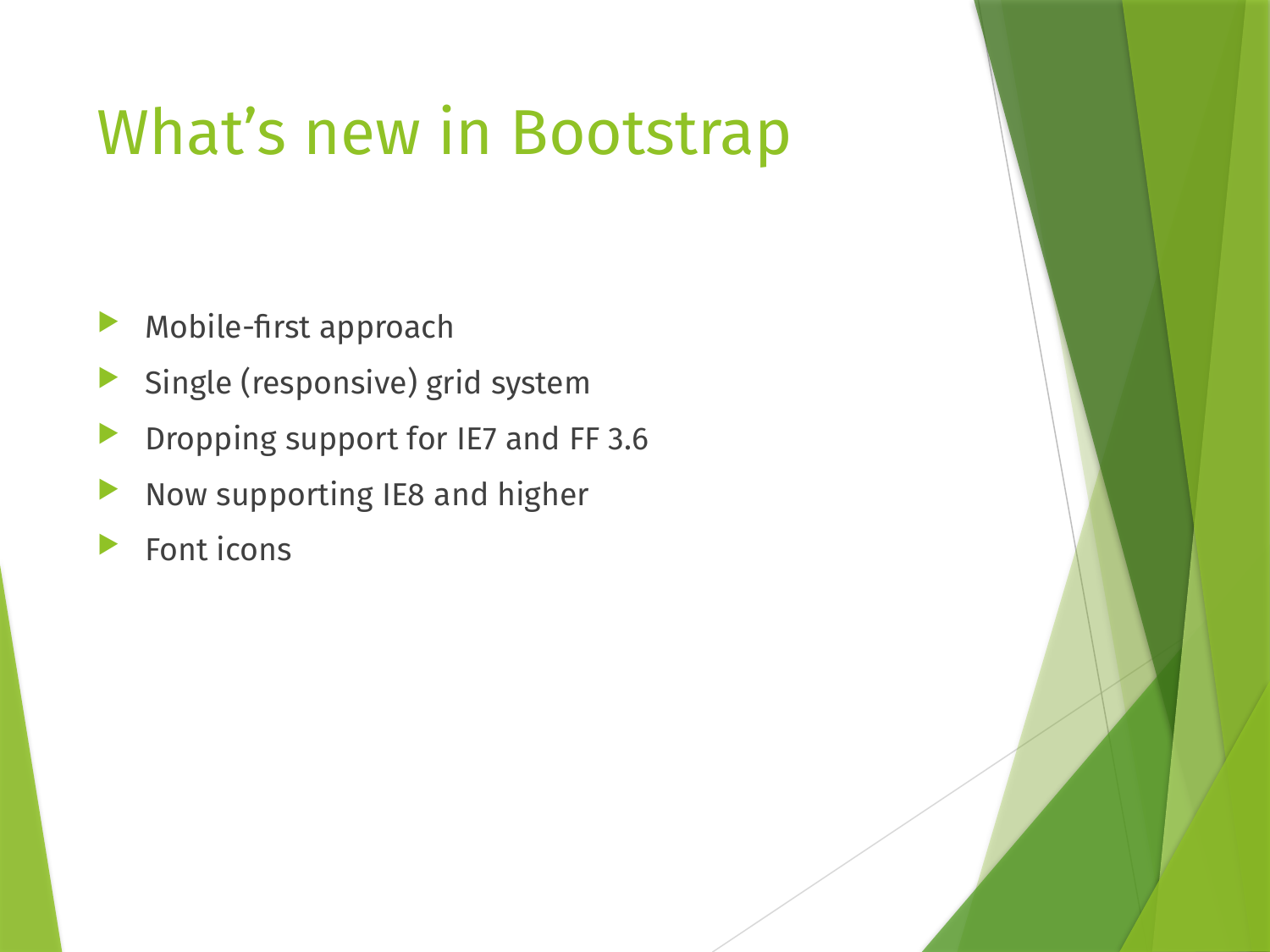

# What’s new in Bootstrap
Mobile-first approach
Single (responsive) grid system
Dropping support for IE7 and FF 3.6
Now supporting IE8 and higher
Font icons